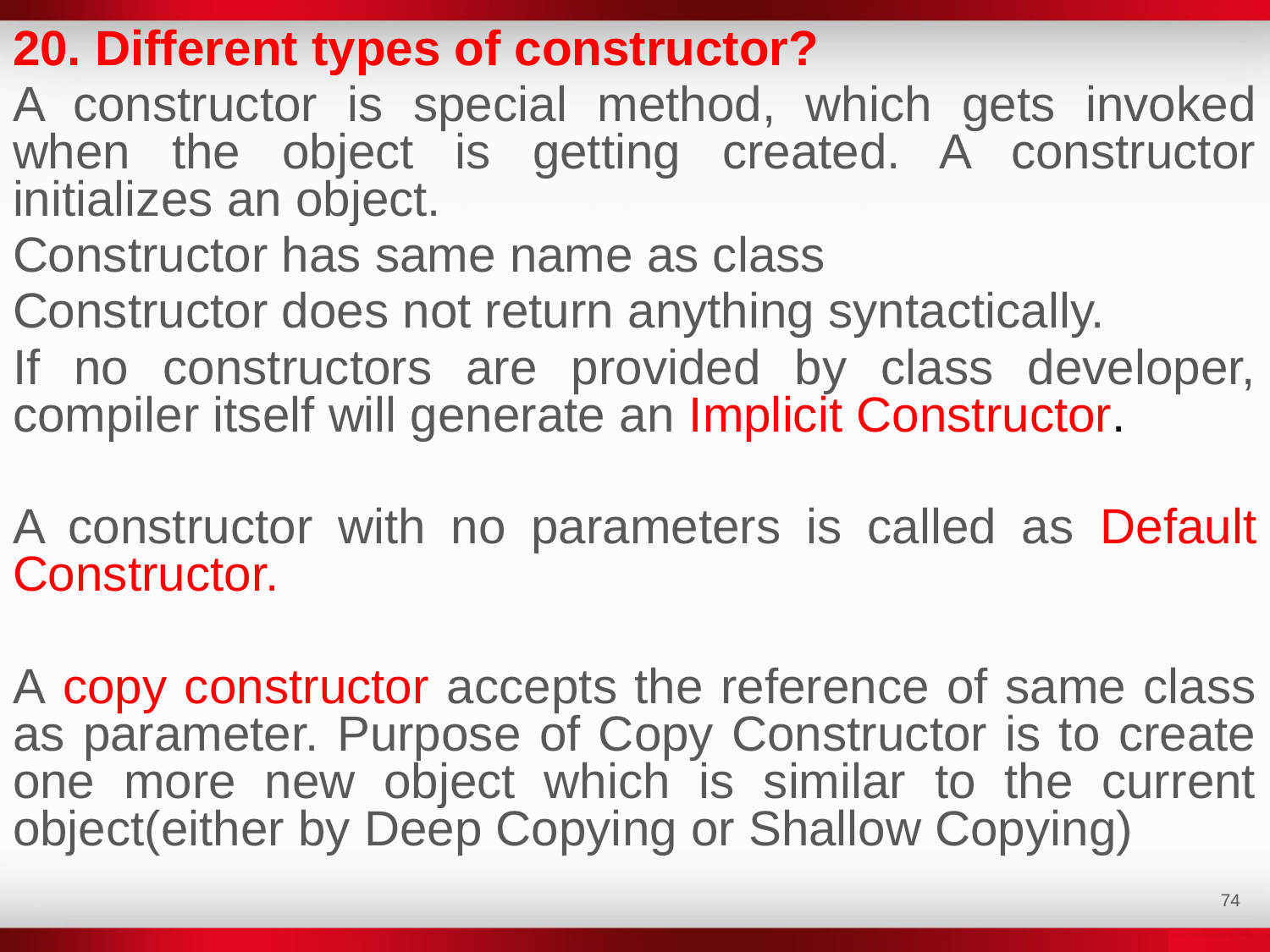

20. Different types of constructor?
A constructor is special method, which gets invoked when the object is getting created. A constructor initializes an object.
Constructor has same name as class
Constructor does not return anything syntactically.
If no constructors are provided by class developer, compiler itself will generate an Implicit Constructor.

A constructor with no parameters is called as Default Constructor.

A copy constructor accepts the reference of same class as parameter. Purpose of Copy Constructor is to create one more new object which is similar to the current object(either by Deep Copying or Shallow Copying)

74